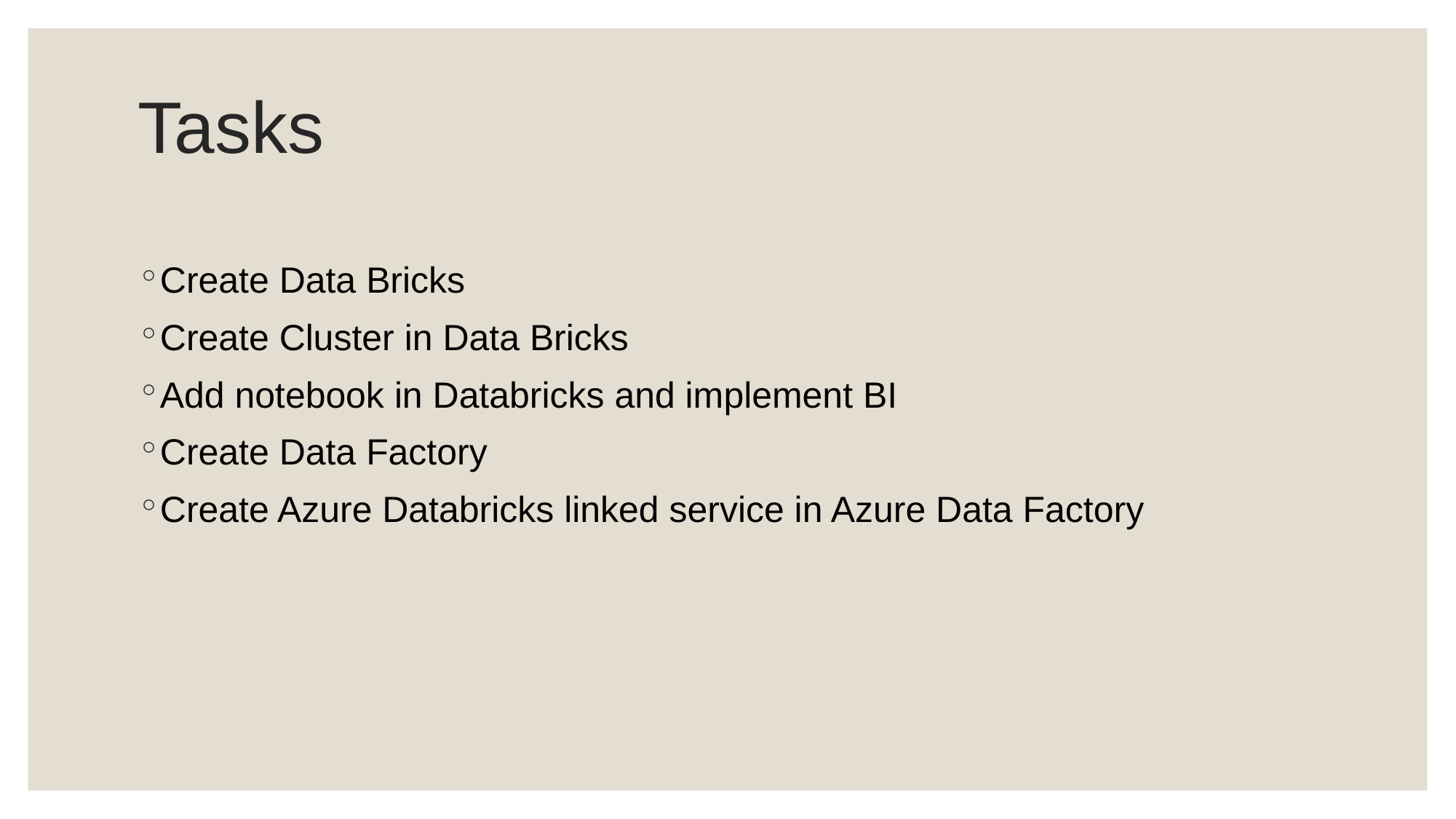

# Tasks
Create Data Bricks
Create Cluster in Data Bricks
Add notebook in Databricks and implement BI
Create Data Factory
Create Azure Databricks linked service in Azure Data Factory